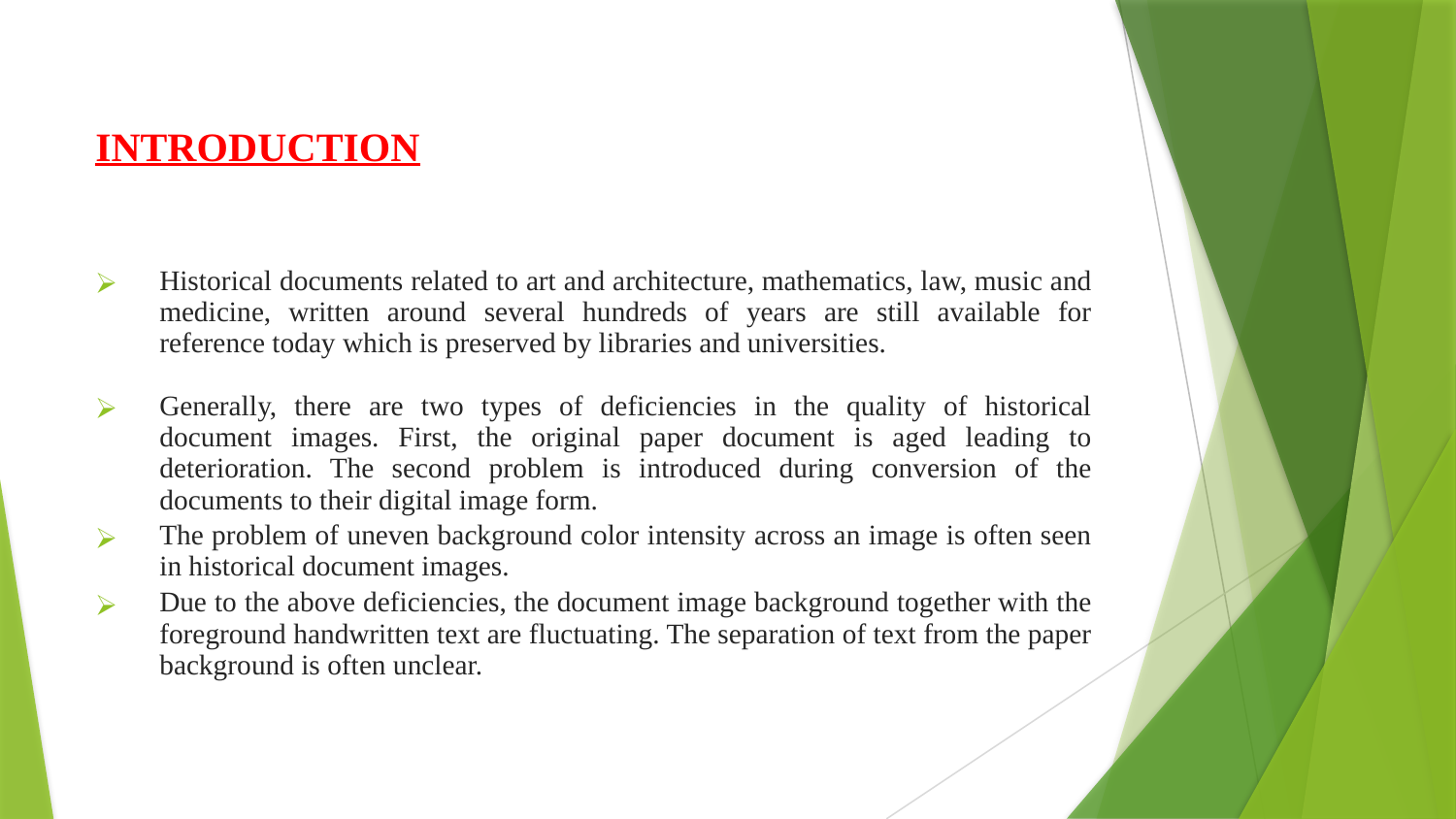

# INTRODUCTION
Historical documents related to art and architecture, mathematics, law, music and medicine, written around several hundreds of years are still available for reference today which is preserved by libraries and universities.

Generally, there are two types of deficiencies in the quality of historical document images. First, the original paper document is aged leading to deterioration. The second problem is introduced during conversion of the documents to their digital image form.
The problem of uneven background color intensity across an image is often seen in historical document images.
Due to the above deficiencies, the document image background together with the foreground handwritten text are fluctuating. The separation of text from the paper background is often unclear.